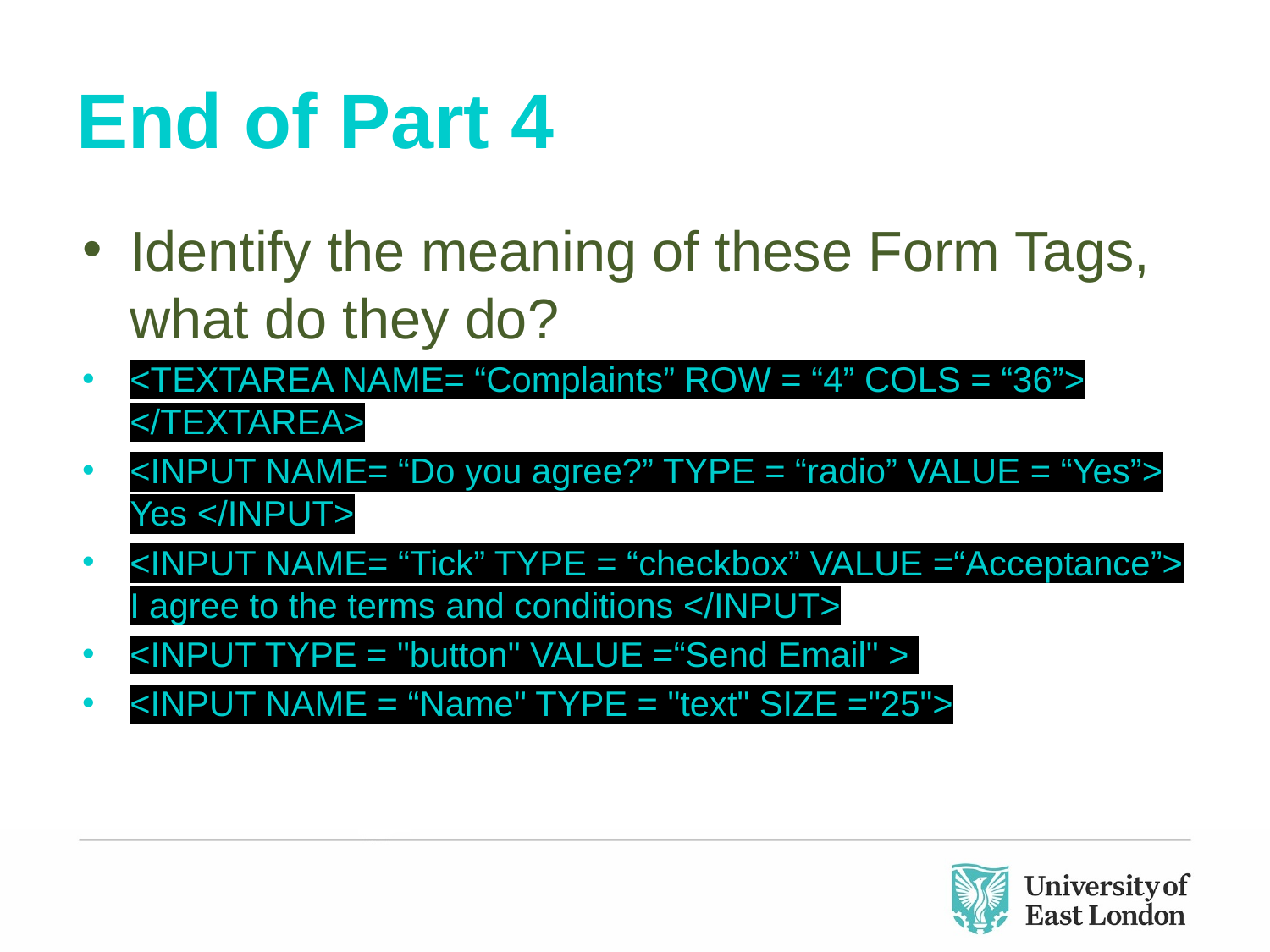

# End of Part 4
Identify the meaning of these Form Tags, what do they do?
<TEXTAREA NAME= “Complaints” ROW = “4” COLS = “36”> </TEXTAREA>
<INPUT NAME= “Do you agree?” TYPE = “radio” VALUE = “Yes”> Yes </INPUT>
<INPUT NAME= “Tick” TYPE = “checkbox” VALUE =“Acceptance”> I agree to the terms and conditions </INPUT>
<INPUT TYPE = "button" VALUE =“Send Email" >
<INPUT NAME = “Name" TYPE = "text" SIZE ="25">